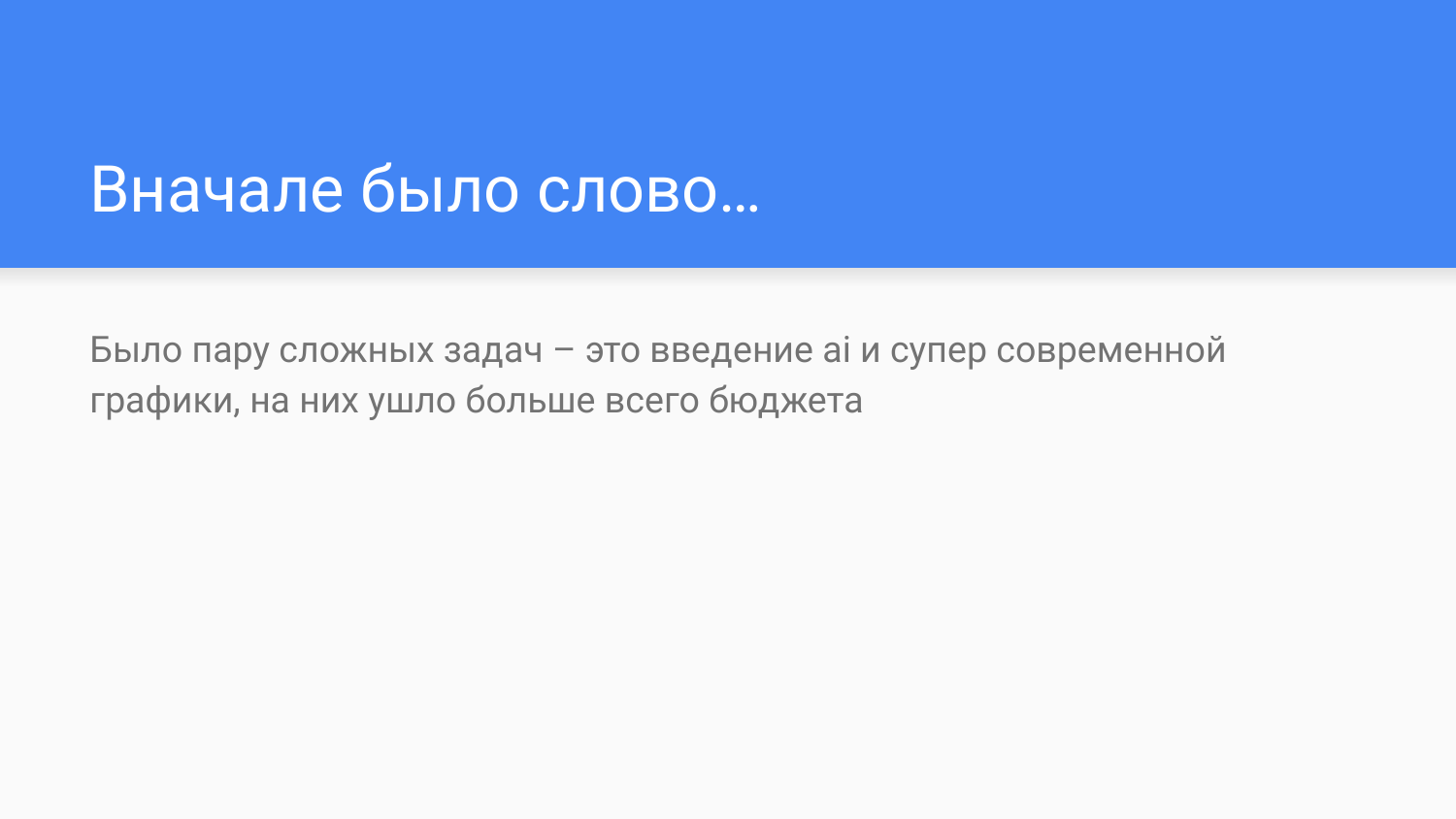

# Вначале было слово…
Было пару сложных задач – это введение ai и супер современной графики, на них ушло больше всего бюджета
Введите свой текст здесь Введите свой текст здесь Введите свой текст здесь Введите свой текстздесь Вве свой текст здесь